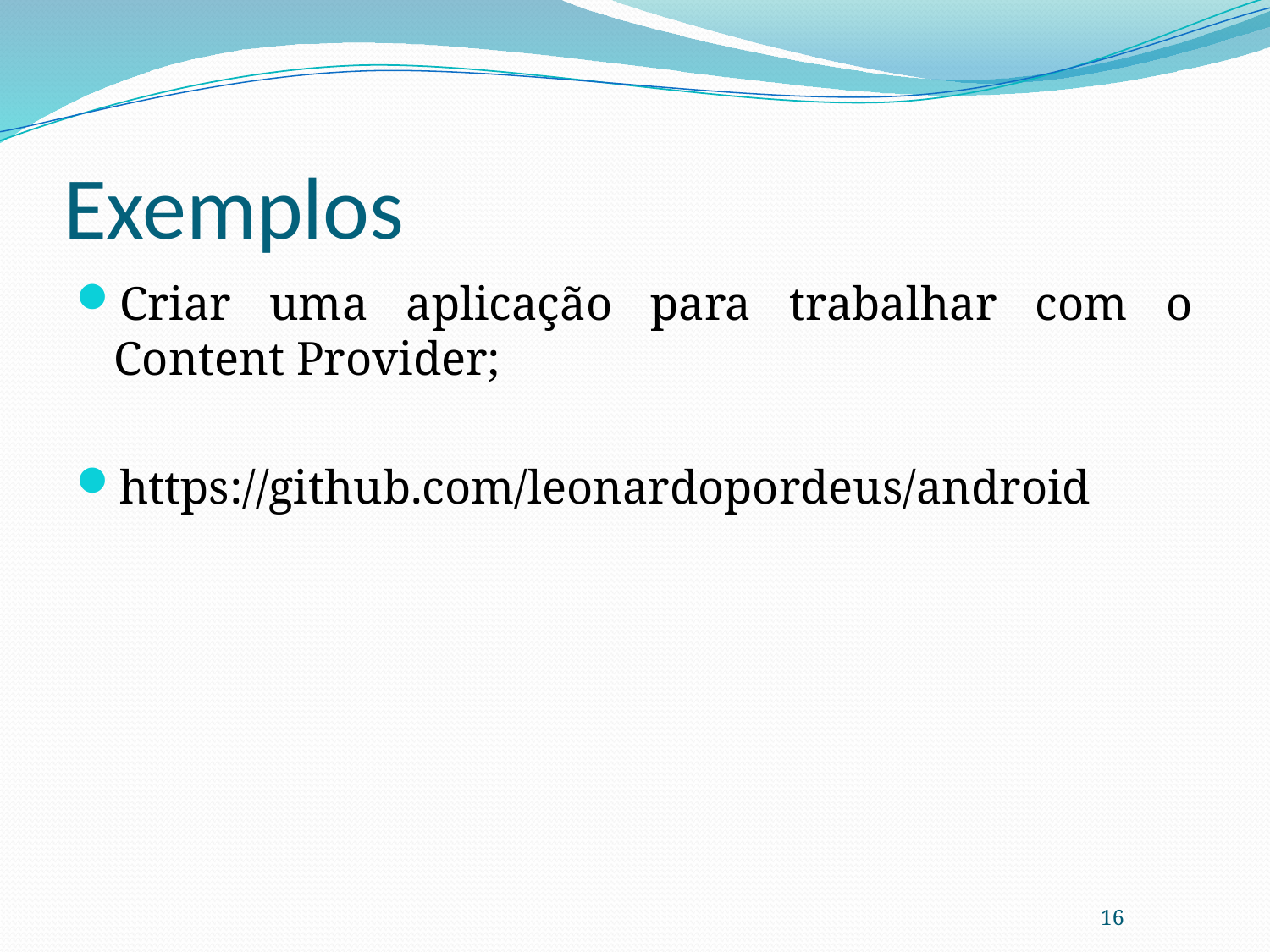

# Exemplos
Criar uma aplicação para trabalhar com o Content Provider;

https://github.com/leonardopordeus/android
16